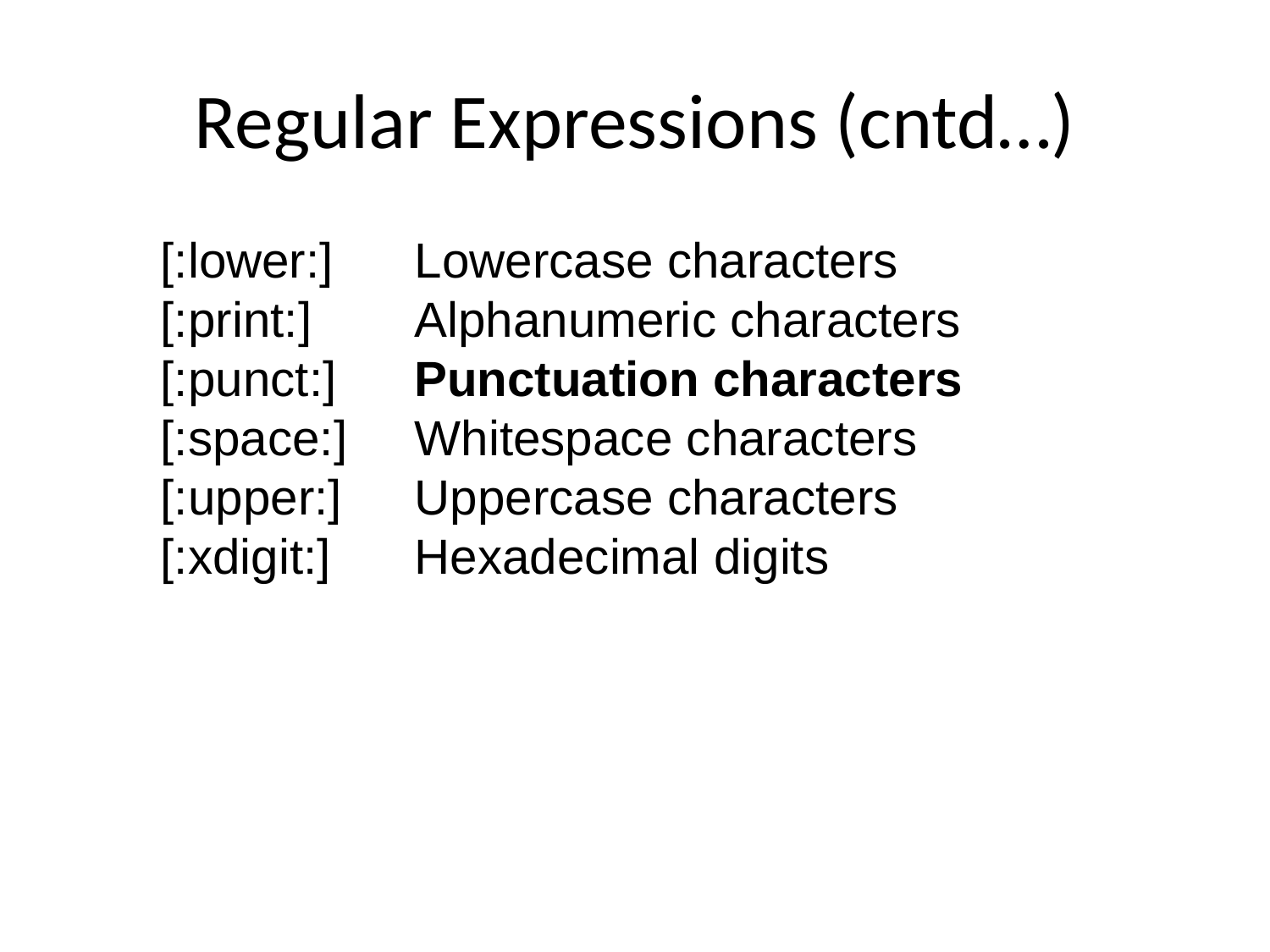

Regular Expressions (cntd…)
	[:lower:]	Lowercase characters
	[:print:]	Alphanumeric characters
	[:punct:]	Punctuation characters
	[:space:]	Whitespace characters
	[:upper:]	Uppercase characters
	[:xdigit:]	Hexadecimal digits